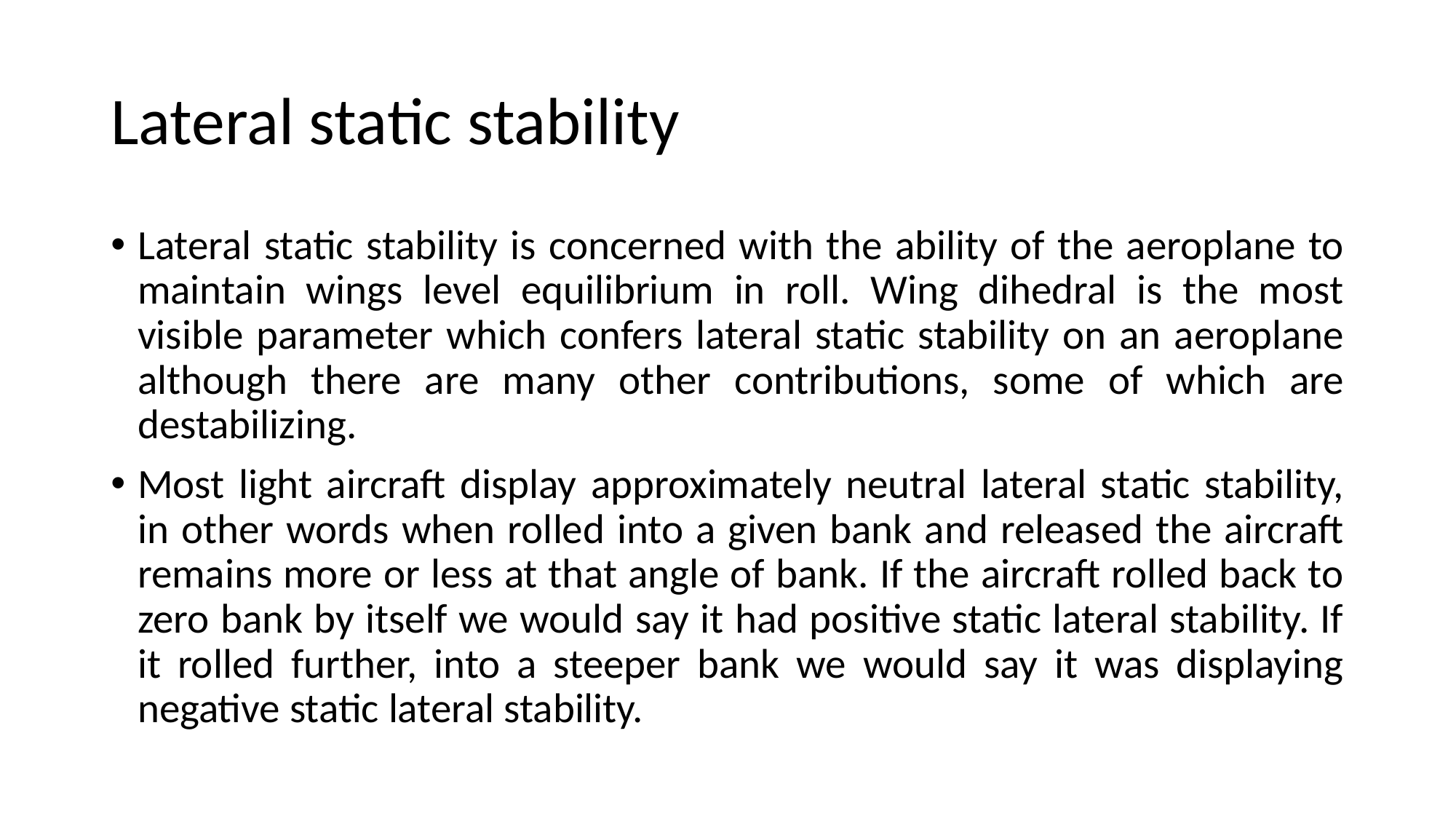

# Lateral static stability
Lateral static stability is concerned with the ability of the aeroplane to maintain wings level equilibrium in roll. Wing dihedral is the most visible parameter which confers lateral static stability on an aeroplane although there are many other contributions, some of which are destabilizing.
Most light aircraft display approximately neutral lateral static stability, in other words when rolled into a given bank and released the aircraft remains more or less at that angle of bank. If the aircraft rolled back to zero bank by itself we would say it had positive static lateral stability. If it rolled further, into a steeper bank we would say it was displaying negative static lateral stability.